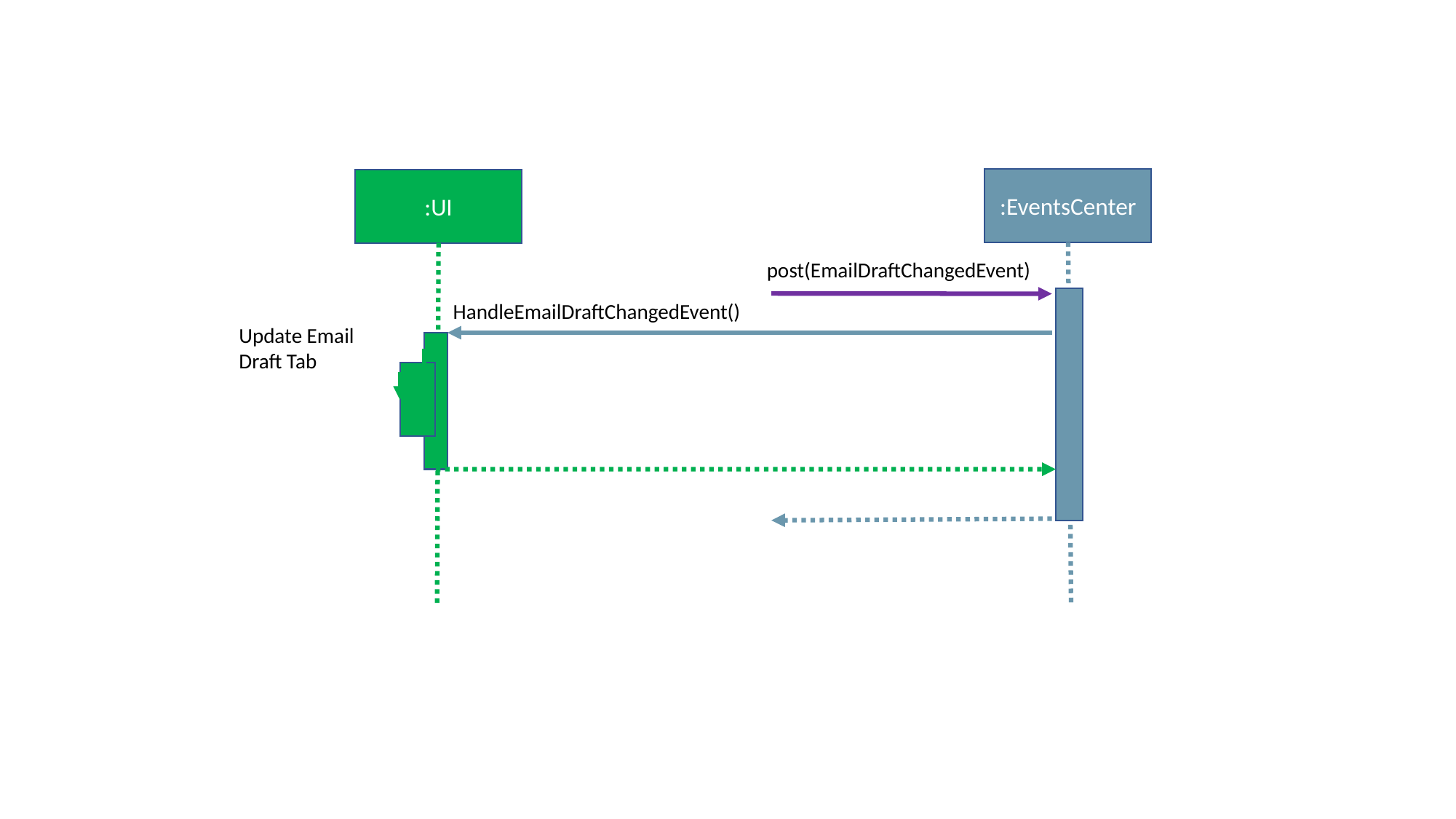

:EventsCenter
:UI
post(EmailDraftChangedEvent)

HandleEmailDraftChangedEvent()
Update Email Draft Tab